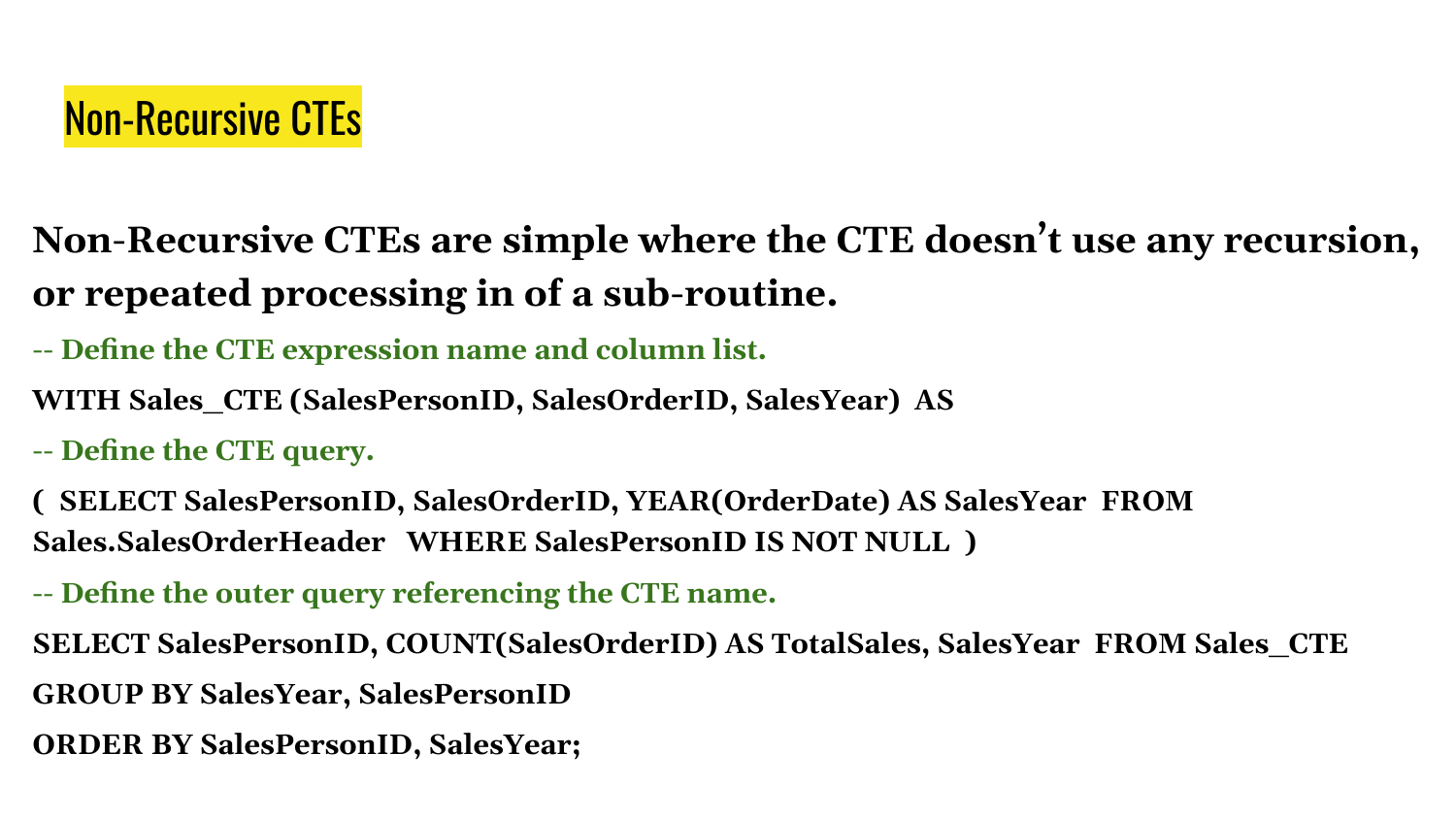

# Non-Recursive CTEs
Non-Recursive CTEs are simple where the CTE doesn’t use any recursion, or repeated processing in of a sub-routine.
-- Define the CTE expression name and column list.
WITH Sales_CTE (SalesPersonID, SalesOrderID, SalesYear)  AS
-- Define the CTE query.
(  SELECT SalesPersonID, SalesOrderID, YEAR(OrderDate) AS SalesYear  FROM Sales.SalesOrderHeader   WHERE SalesPersonID IS NOT NULL  )
-- Define the outer query referencing the CTE name.
SELECT SalesPersonID, COUNT(SalesOrderID) AS TotalSales, SalesYear  FROM Sales_CTE
GROUP BY SalesYear, SalesPersonID
ORDER BY SalesPersonID, SalesYear;